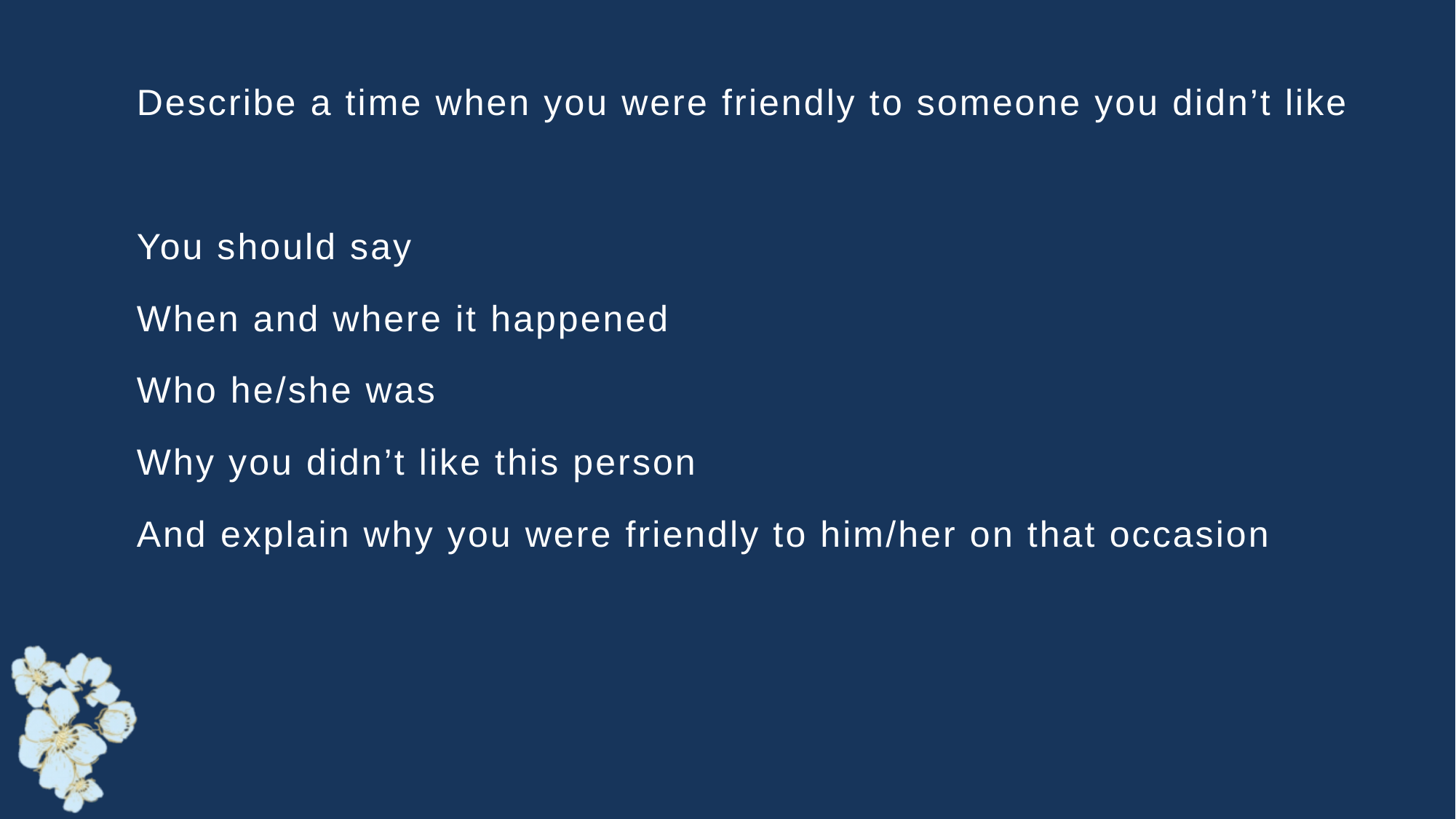

Describe a time when you were friendly to someone you didn’t like

You should say
When and where it happened
Who he/she was
Why you didn’t like this person
And explain why you were friendly to him/her on that occasion